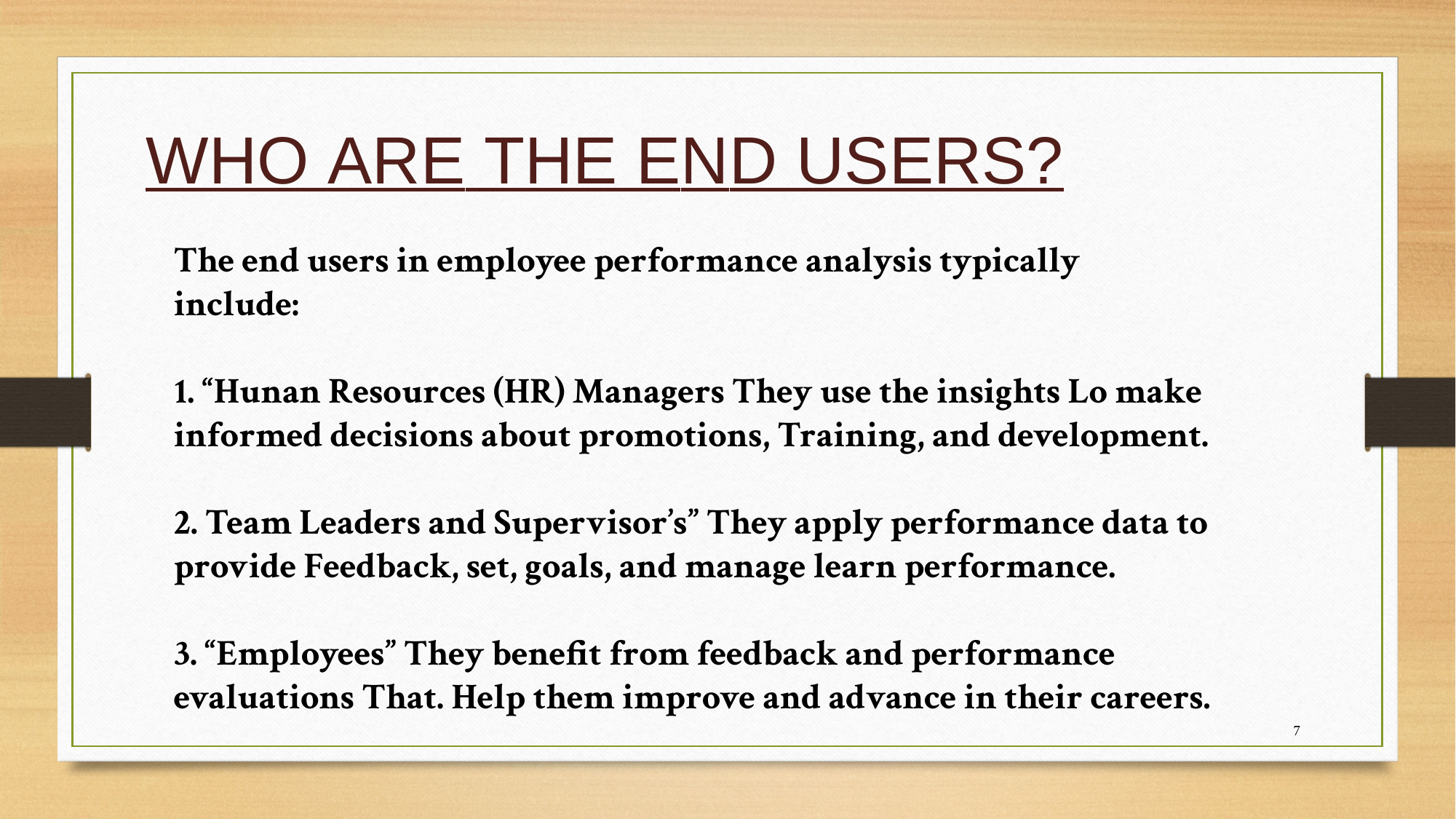

WHO ARE THE END USERS?
The end users in employee performance analysis typically include:

1. “Hunan Resources (HR) Managers They use the insights Lo make informed decisions about promotions, Training, and development.

2. Team Leaders and Supervisor’s” They apply performance data to provide Feedback, set, goals, and manage learn performance.

3. “Employees” They benefit from feedback and performance evaluations That. Help them improve and advance in their careers.
7